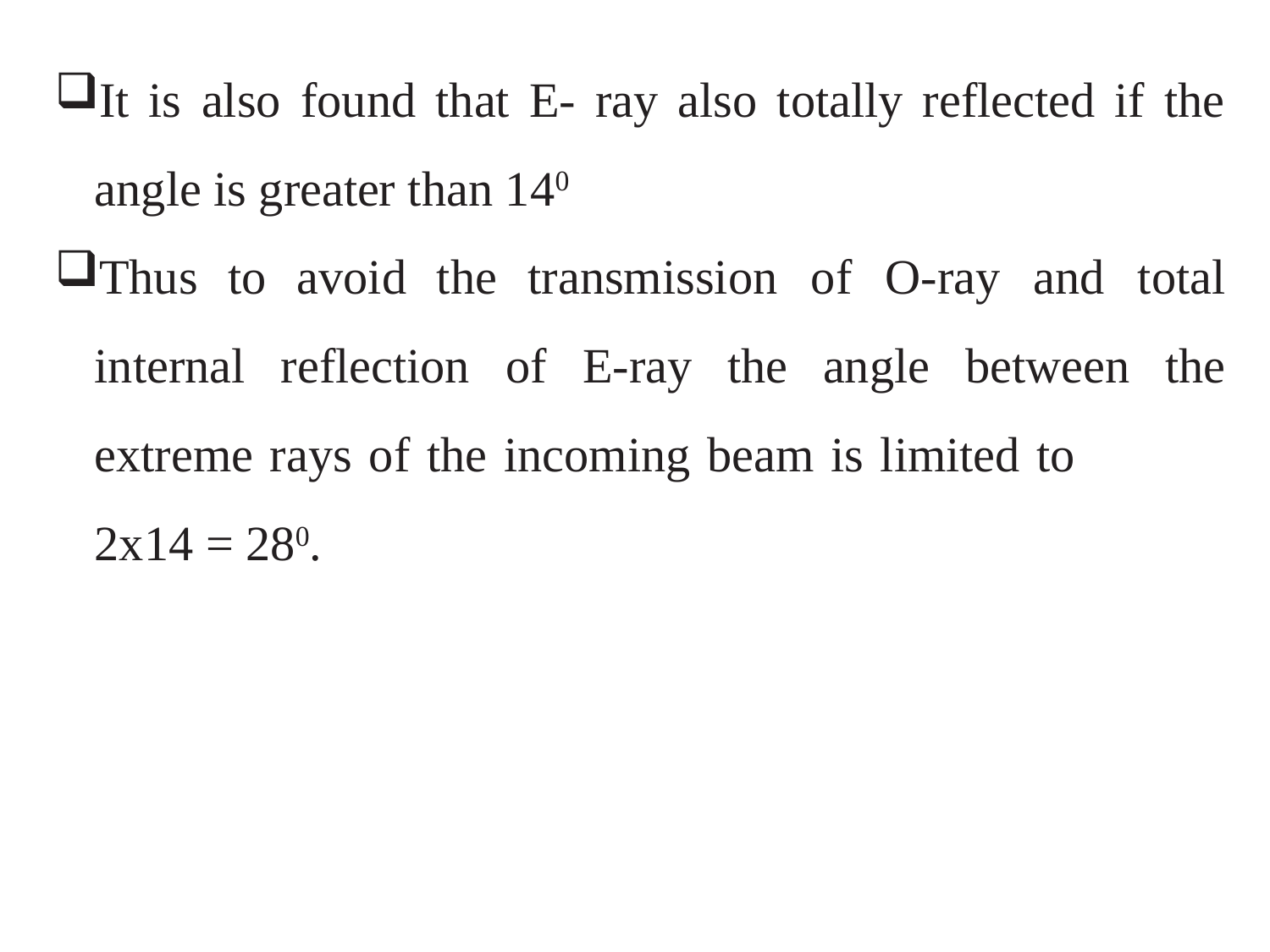

It is also found that E- ray also totally reflected if the angle is greater than 140
Thus to avoid the transmission of O-ray and total internal reflection of E-ray the angle between the extreme rays of the incoming beam is limited to          2x14 = 280.